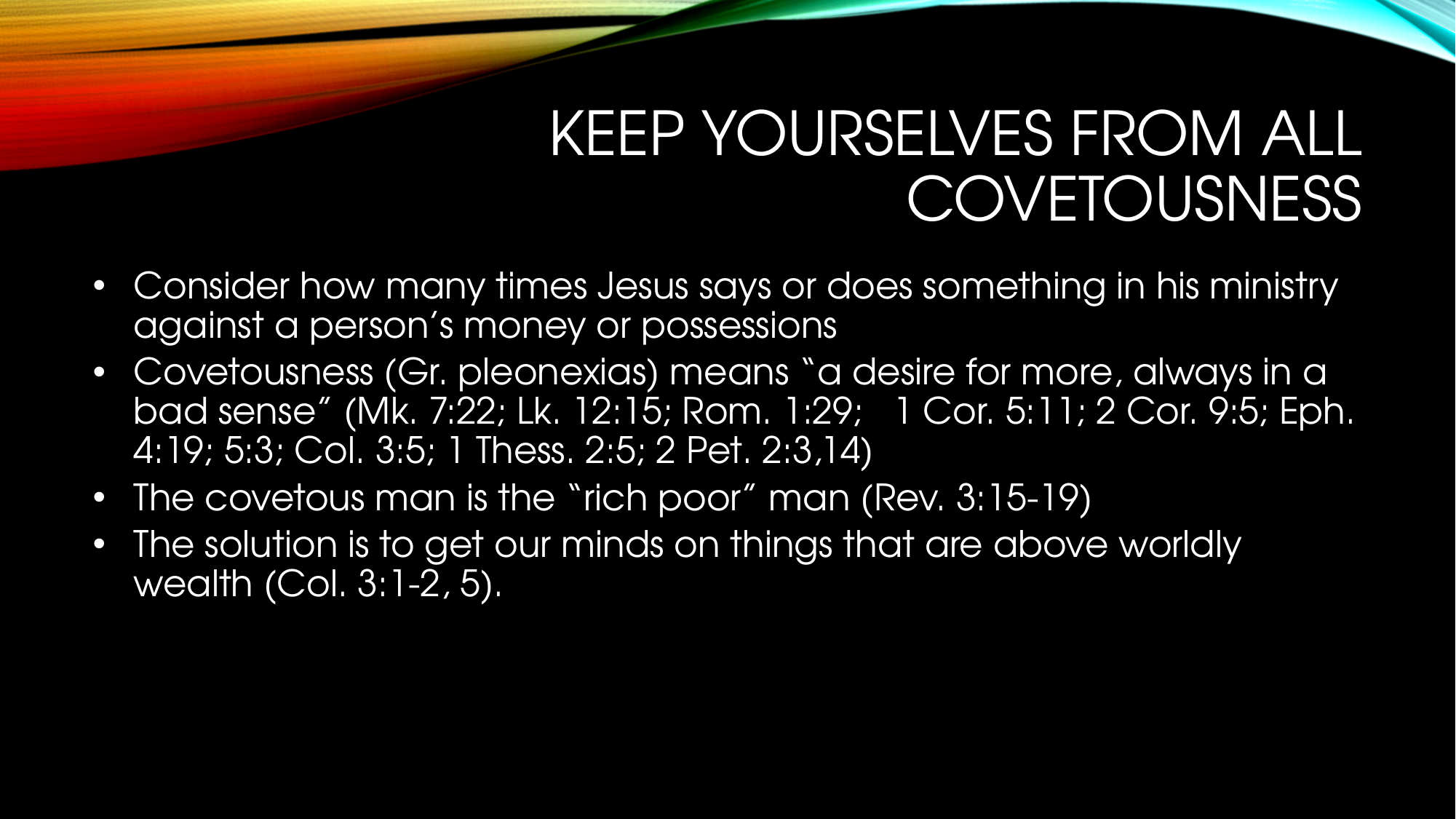

# Keep Yourselves From All Covetousness
Consider how many times Jesus says or does something in his ministry against a person’s money or possessions
Covetousness (Gr. pleonexias) means “a desire for more, always in a bad sense” (Mk. 7:22; Lk. 12:15; Rom. 1:29;   1 Cor. 5:11; 2 Cor. 9:5; Eph. 4:19; 5:3; Col. 3:5; 1 Thess. 2:5; 2 Pet. 2:3,14)
The covetous man is the “rich poor” man (Rev. 3:15-19)
The solution is to get our minds on things that are above worldly wealth (Col. 3:1-2, 5).